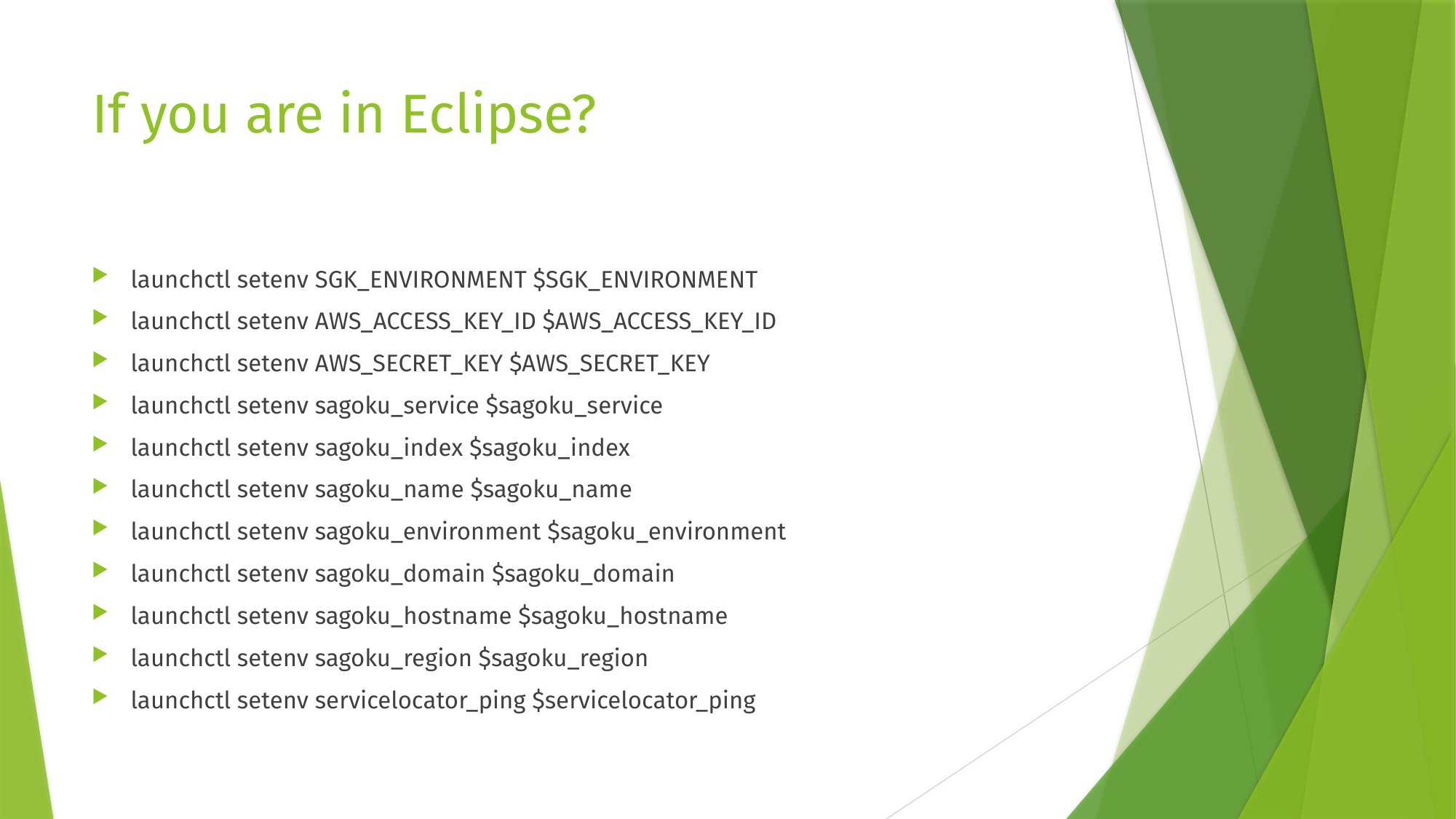

# If you are in Eclipse?
launchctl setenv SGK_ENVIRONMENT $SGK_ENVIRONMENT
launchctl setenv AWS_ACCESS_KEY_ID $AWS_ACCESS_KEY_ID
launchctl setenv AWS_SECRET_KEY $AWS_SECRET_KEY
launchctl setenv sagoku_service $sagoku_service
launchctl setenv sagoku_index $sagoku_index
launchctl setenv sagoku_name $sagoku_name
launchctl setenv sagoku_environment $sagoku_environment
launchctl setenv sagoku_domain $sagoku_domain
launchctl setenv sagoku_hostname $sagoku_hostname
launchctl setenv sagoku_region $sagoku_region
launchctl setenv servicelocator_ping $servicelocator_ping